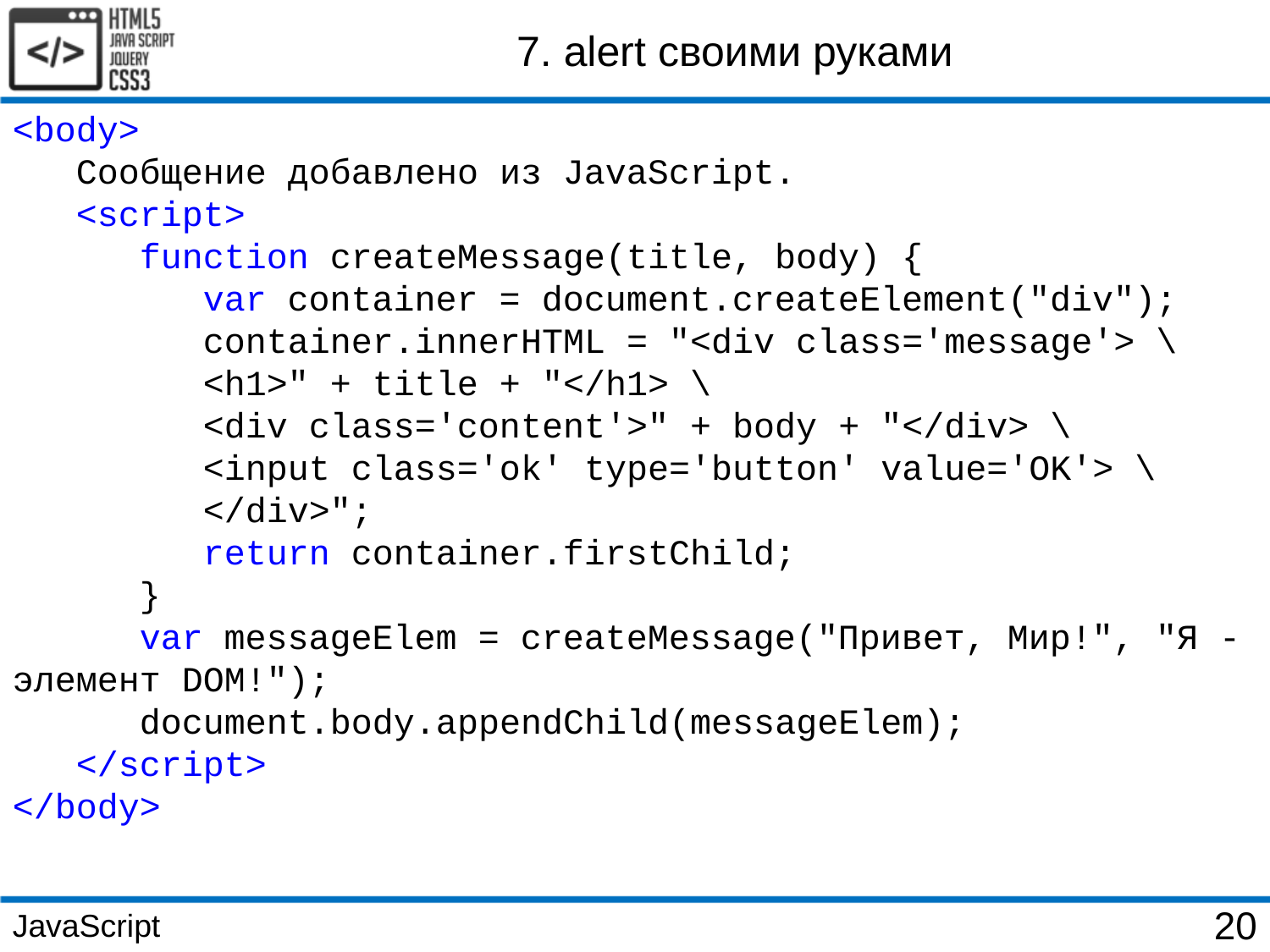

7. alert своими руками
<body>
   Сообщение добавлено из JavaScript.
   <script>
      function createMessage(title, body) {
         var container = document.createElement("div");
         container.innerHTML = "<div class='message'> \
         <h1>" + title + "</h1> \
         <div class='content'>" + body + "</div> \
         <input class='ok' type='button' value='OK'> \
         </div>";
         return container.firstChild;
      }
      var messageElem = createMessage("Привет, Мир!", "Я - элемент DOM!");
      document.body.appendChild(messageElem);
   </script>
</body>
JavaScript
20